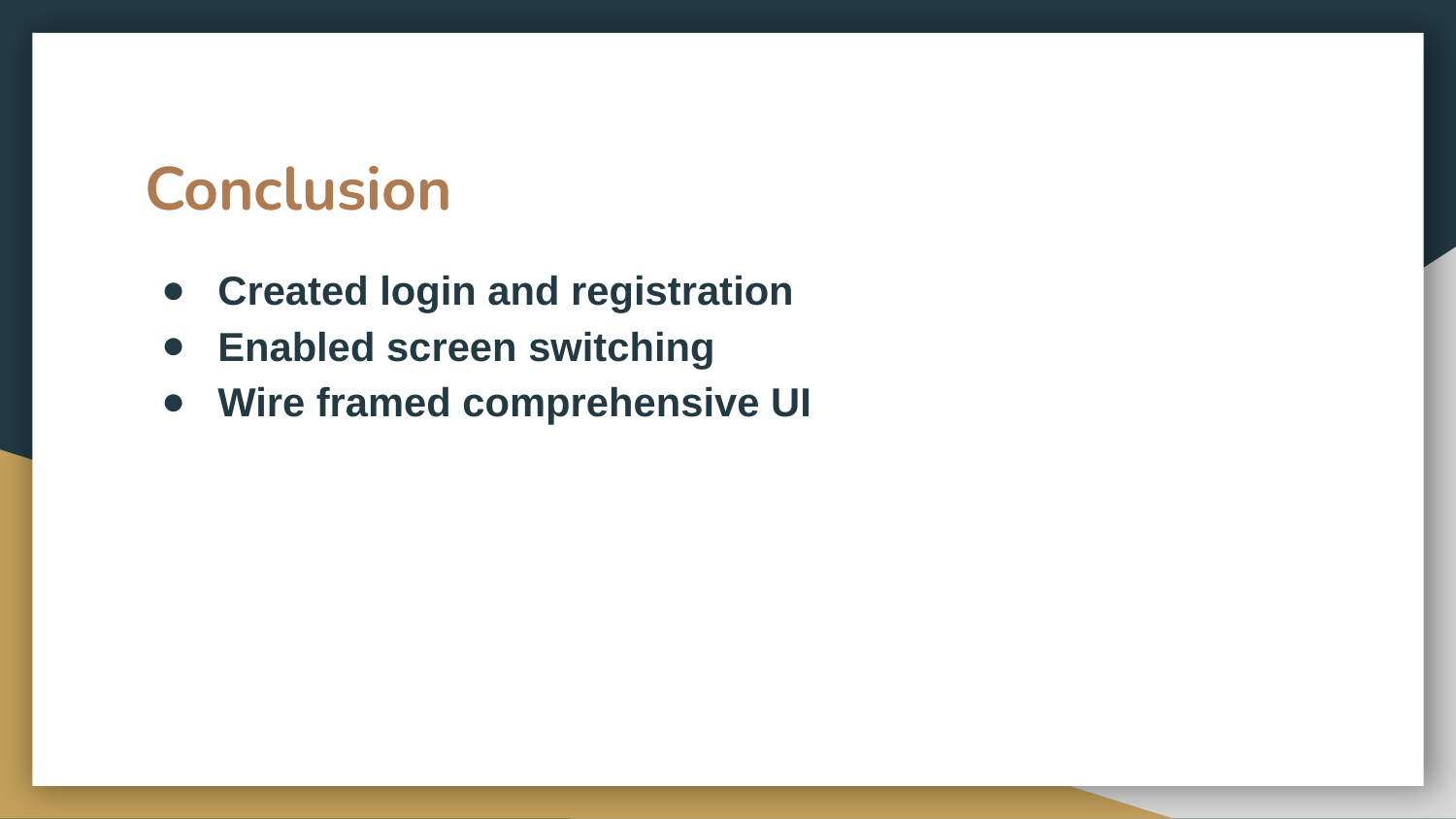

# Conclusion
Created login and registration
Enabled screen switching
Wire framed comprehensive UI